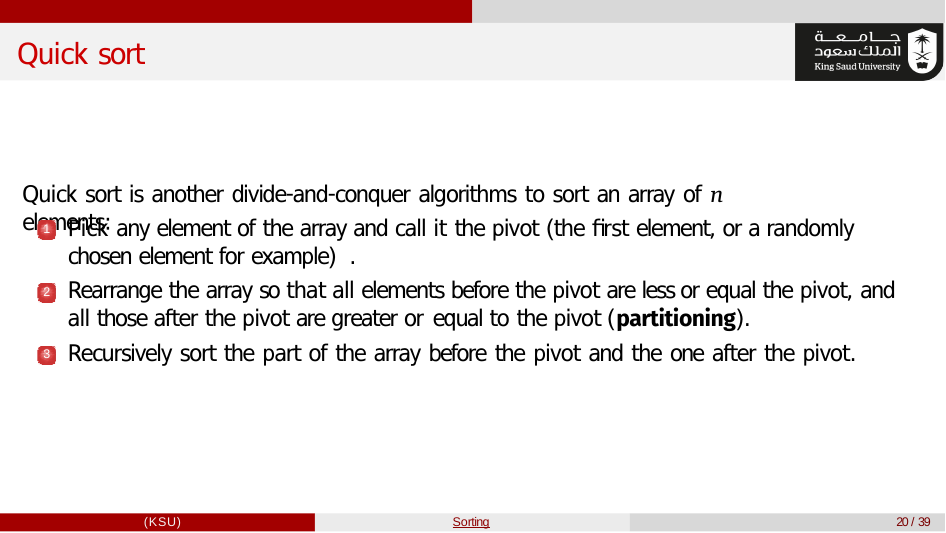

# Quick sort
Quick sort is another divide-and-conquer algorithms to sort an array of n elements:
Pick any element of the array and call it the pivot (the first element, or a randomly  chosen element for example) .
Rearrange the array so that all elements before the pivot are less or equal the pivot, and  all those after the pivot are greater or equal to the pivot (partitioning).
Recursively sort the part of the array before the pivot and the one after the pivot.
1

2

3

(KSU)
Sorting
20 / 39